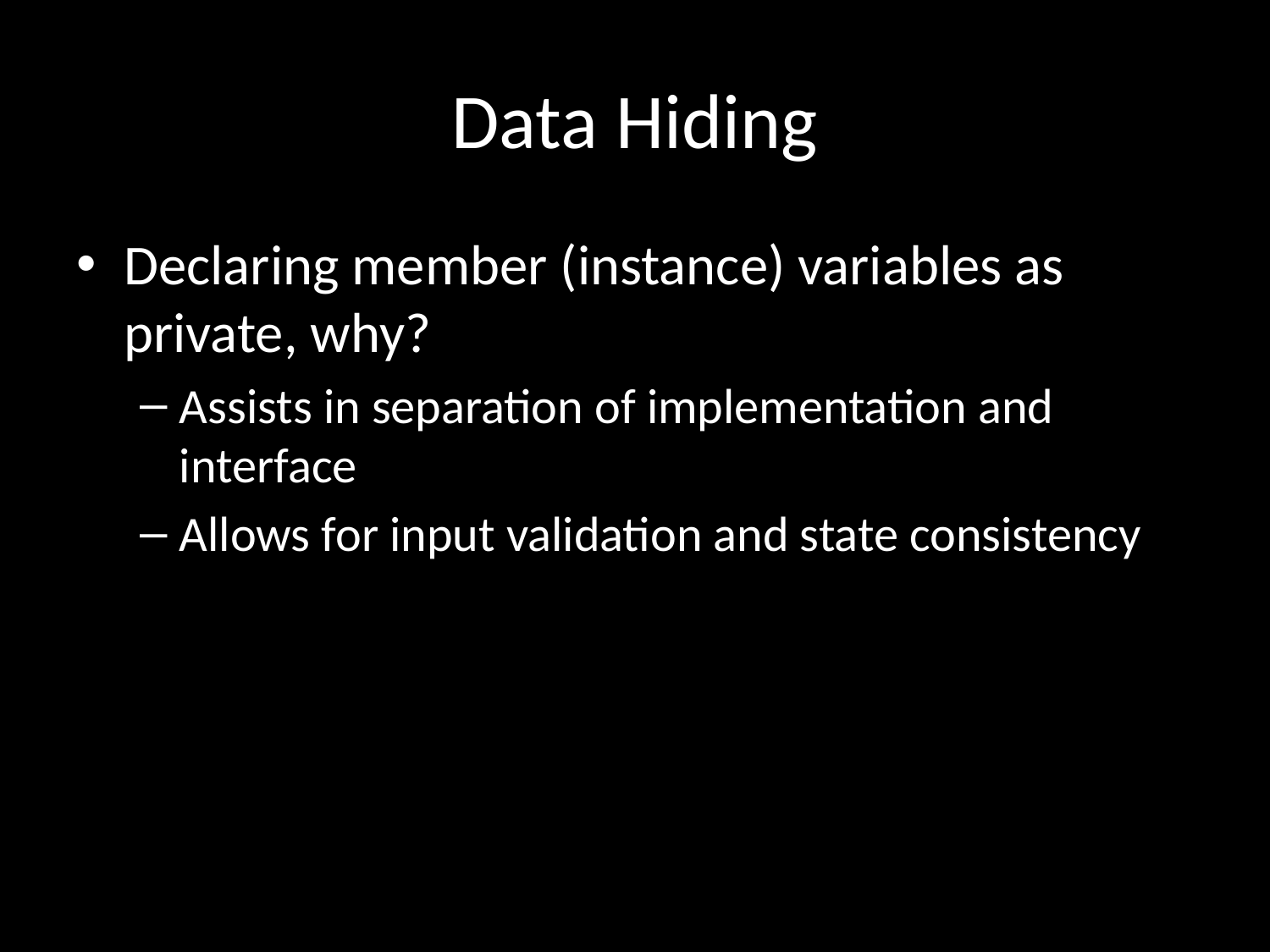

# Data Hiding
Declaring member (instance) variables as private, why?
Assists in separation of implementation and interface
Allows for input validation and state consistency